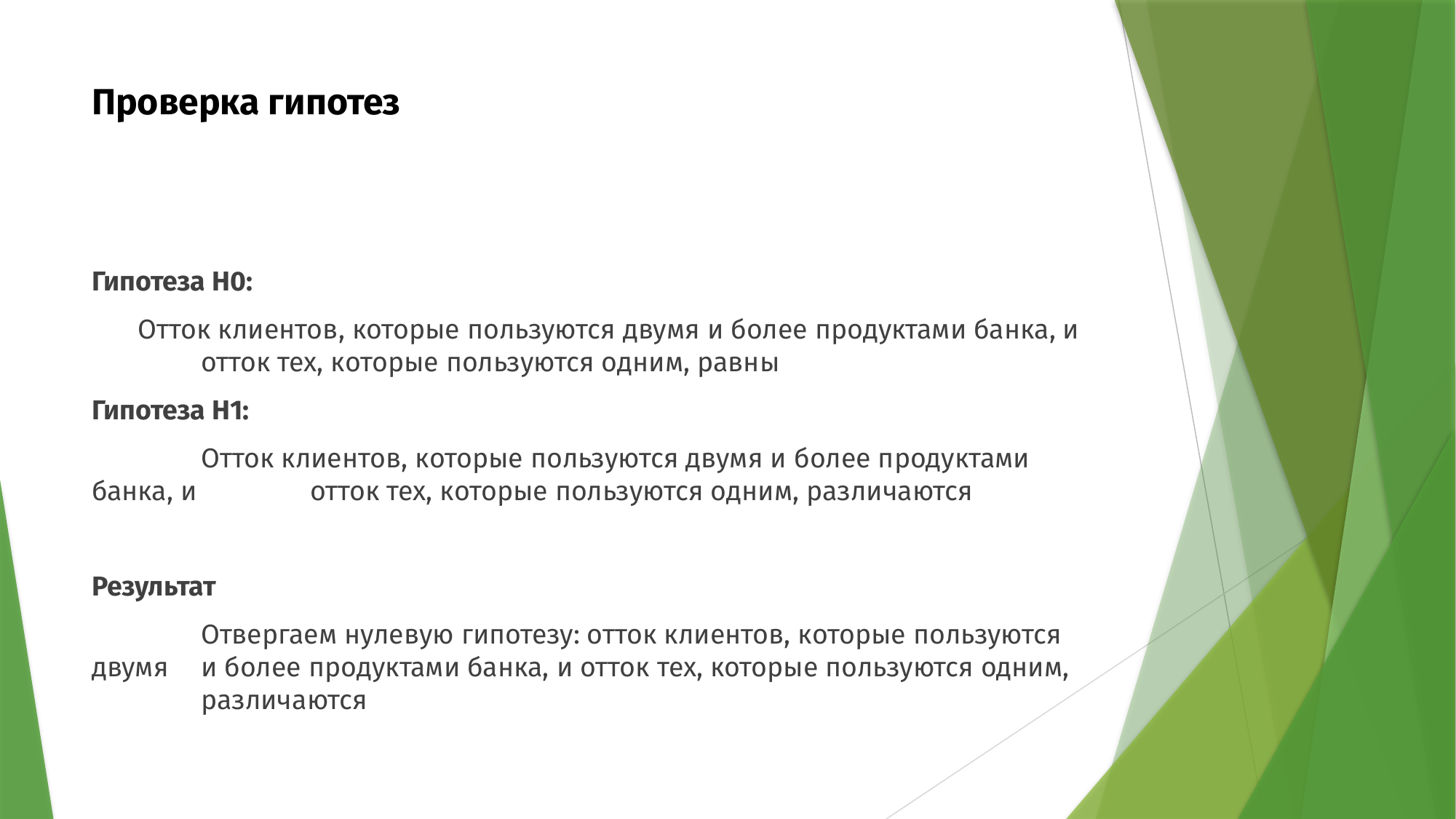

# Проверка гипотез
Гипотеза H0:
       Отток клиентов, которые пользуются двумя и более продуктами банка, и 	отток тех, которые пользуются одним, равны
Гипотеза Н1:
	Отток клиентов, которые пользуются двумя и более продуктами банка, и 	отток тех, которые пользуются одним, различаются

Результат
	Отвергаем нулевую гипотезу: отток клиентов, которые пользуются двумя 	и более продуктами банка, и отток тех, которые пользуются одним, 	различаются